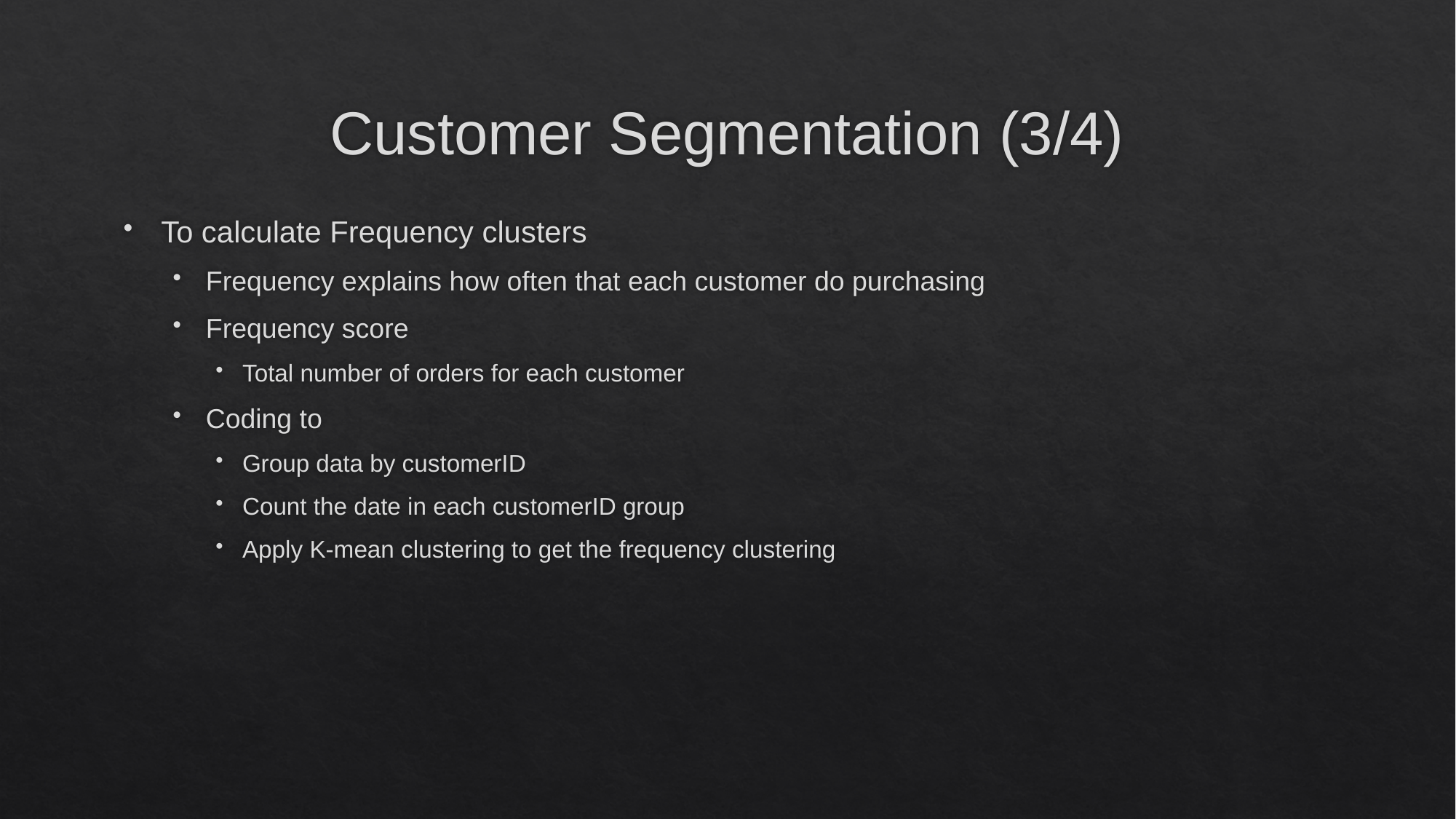

# Customer Segmentation (3/4)
To calculate Frequency clusters
Frequency explains how often that each customer do purchasing
Frequency score
Total number of orders for each customer
Coding to
Group data by customerID
Count the date in each customerID group
Apply K-mean clustering to get the frequency clustering